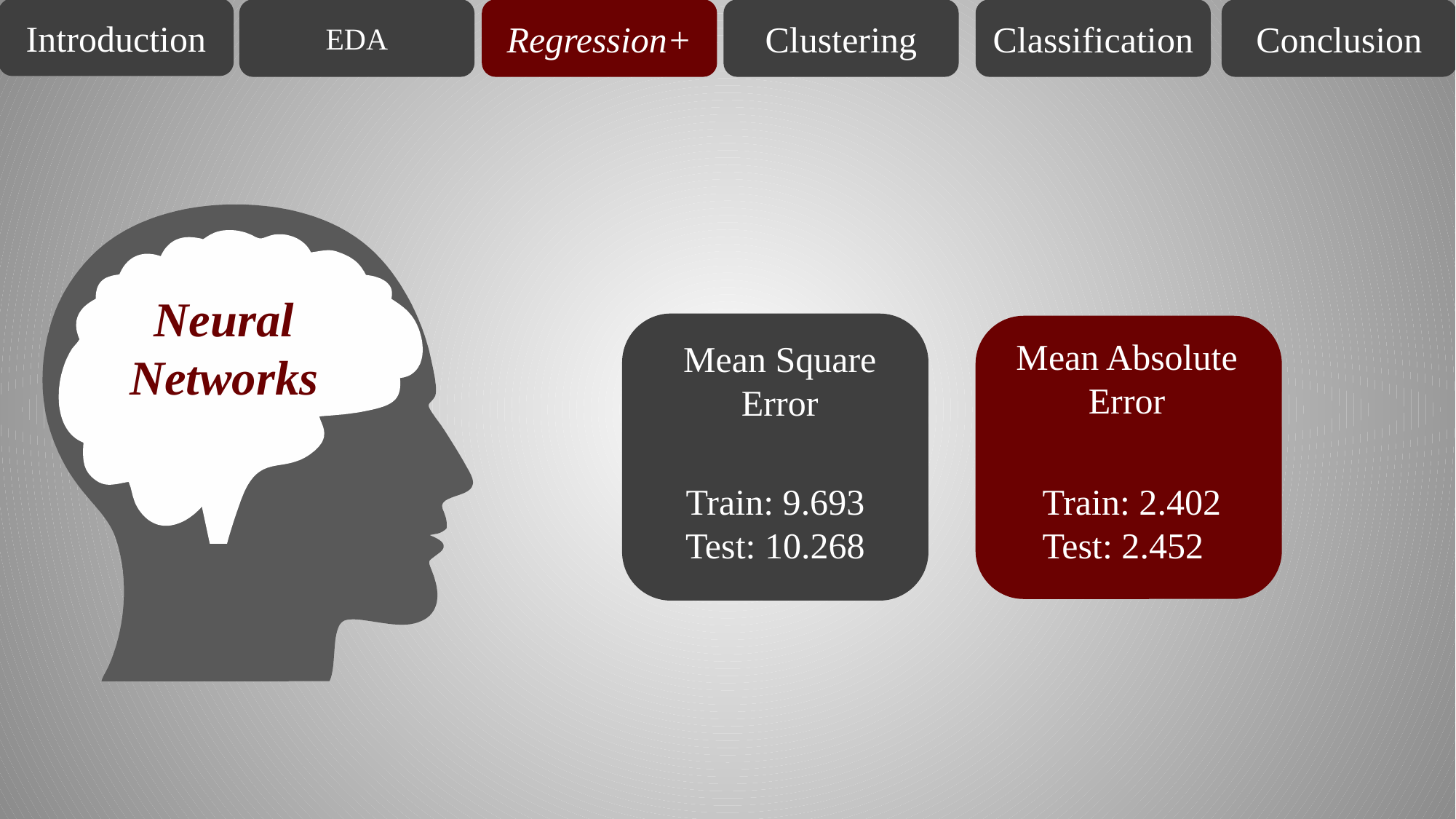

Introduction
EDA
Regression+
Clustering
Classification
Conclusion

Neural Networks

Mean Absolute Error
Mean Square Error
Train: 2.402
Test: 2.452
Train: 9.693
Test: 10.268